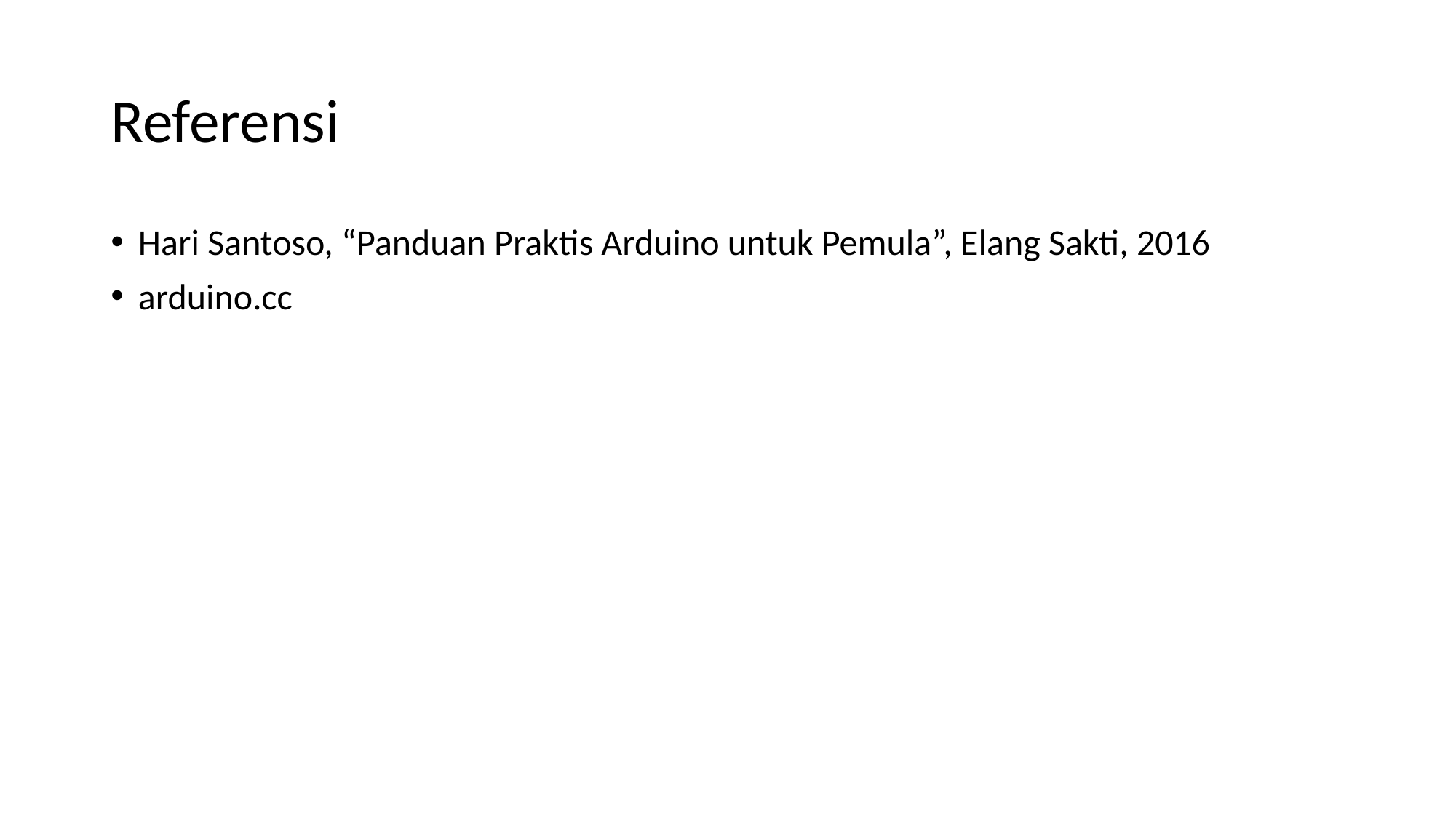

# Referensi
Hari Santoso, “Panduan Praktis Arduino untuk Pemula”, Elang Sakti, 2016
arduino.cc